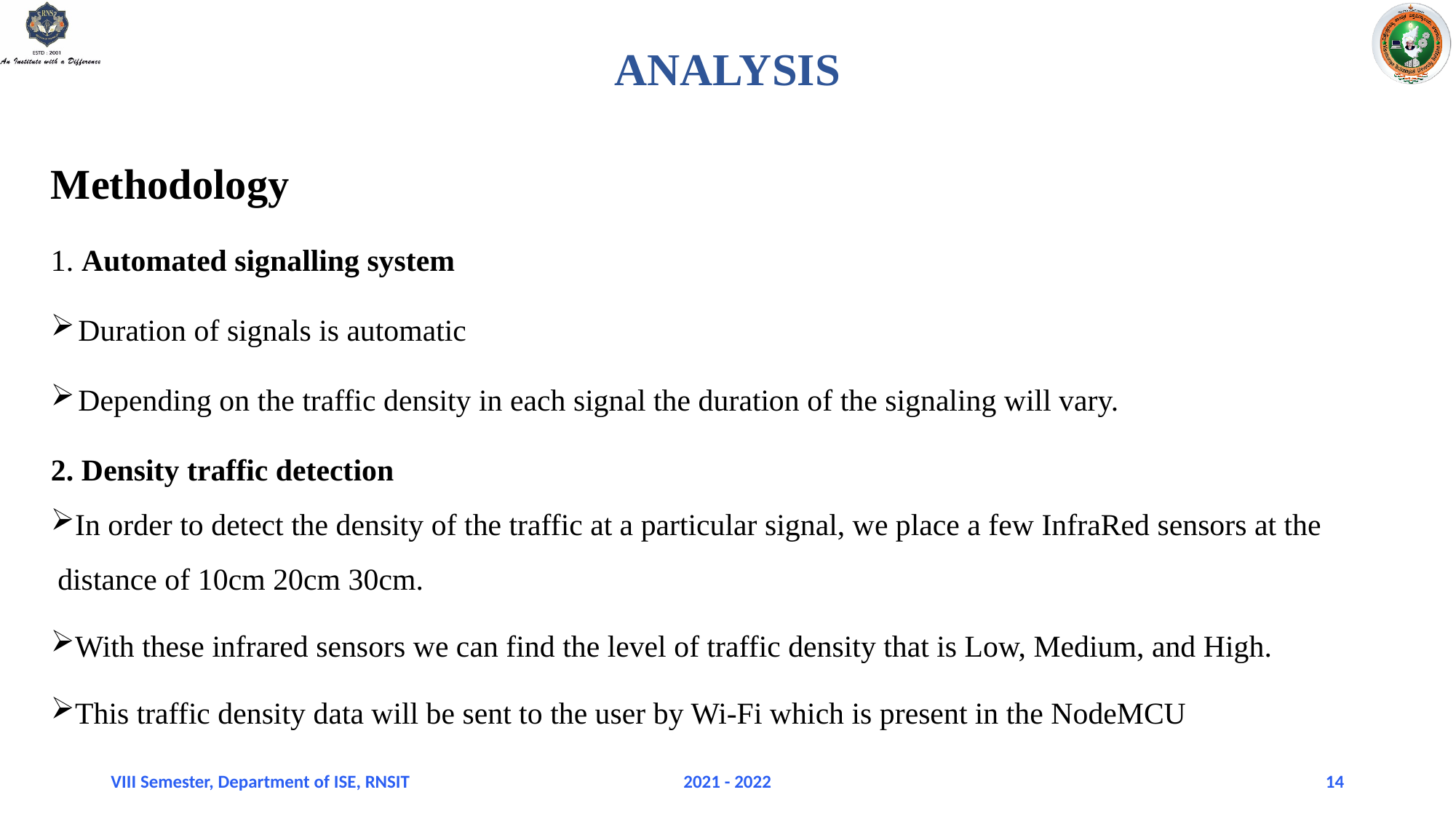

Analysis
Methodology
1. Automated signalling system
Duration of signals is automatic
Depending on the traffic density in each signal the duration of the signaling will vary.
2. Density traffic detection
In order to detect the density of the traffic at a particular signal, we place a few InfraRed sensors at the distance of 10cm 20cm 30cm.
With these infrared sensors we can find the level of traffic density that is Low, Medium, and High.
This traffic density data will be sent to the user by Wi-Fi which is present in the NodeMCU

VIII Semester, Department of ISE, RNSIT
2021 - 2022
14